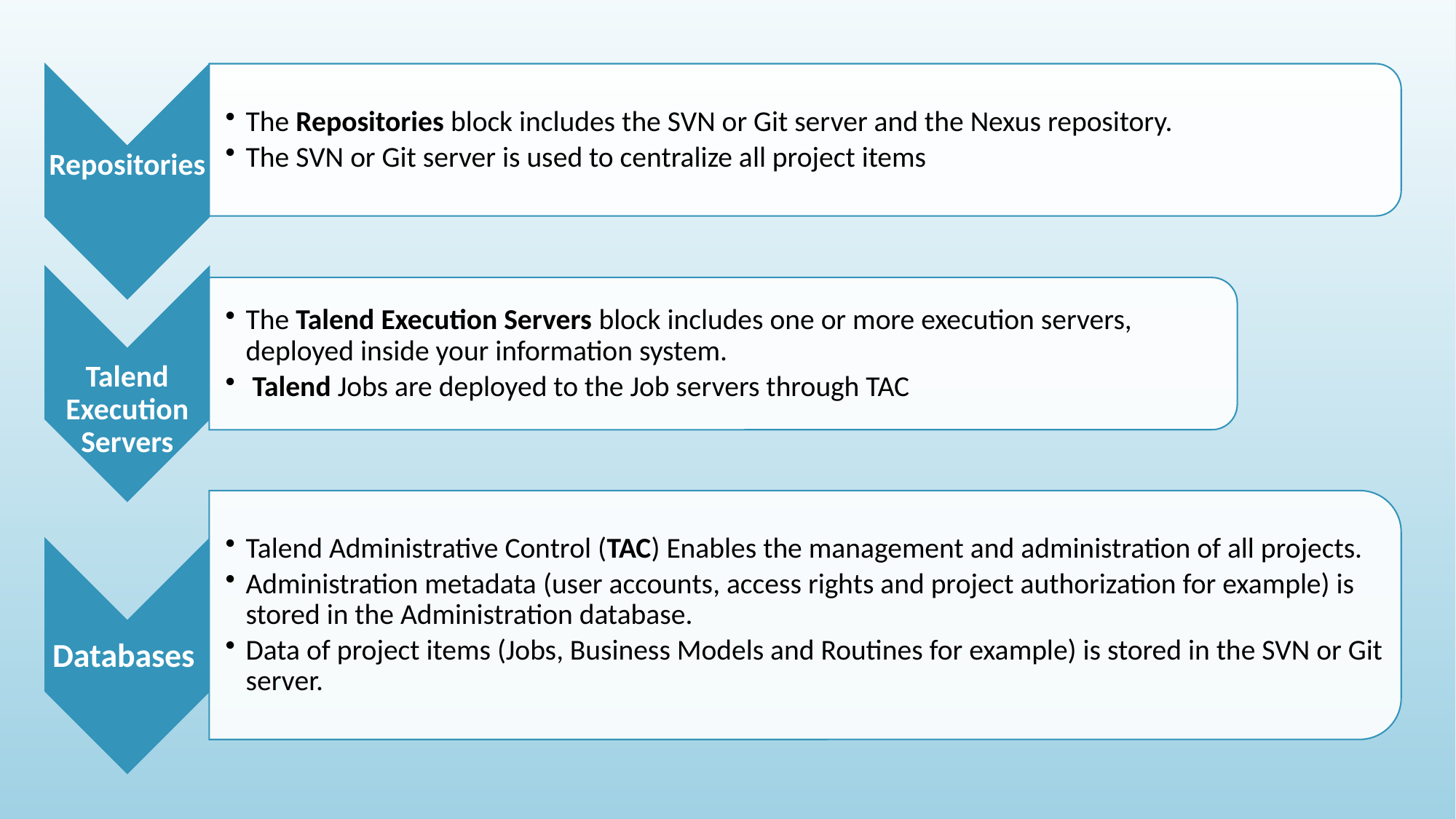

Repositories
The Repositories block includes the SVN or Git server and the Nexus repository.
The SVN or Git server is used to centralize all project items

Talend Execution Servers
The Talend Execution Servers block includes one or more execution servers, deployed inside your information system.
 Talend Jobs are deployed to the Job servers through TAC
Databases
Talend Administrative Control (TAC) Enables the management and administration of all projects.
Administration metadata (user accounts, access rights and project authorization for example) is stored in the Administration database.
Data of project items (Jobs, Business Models and Routines for example) is stored in the SVN or Git server.